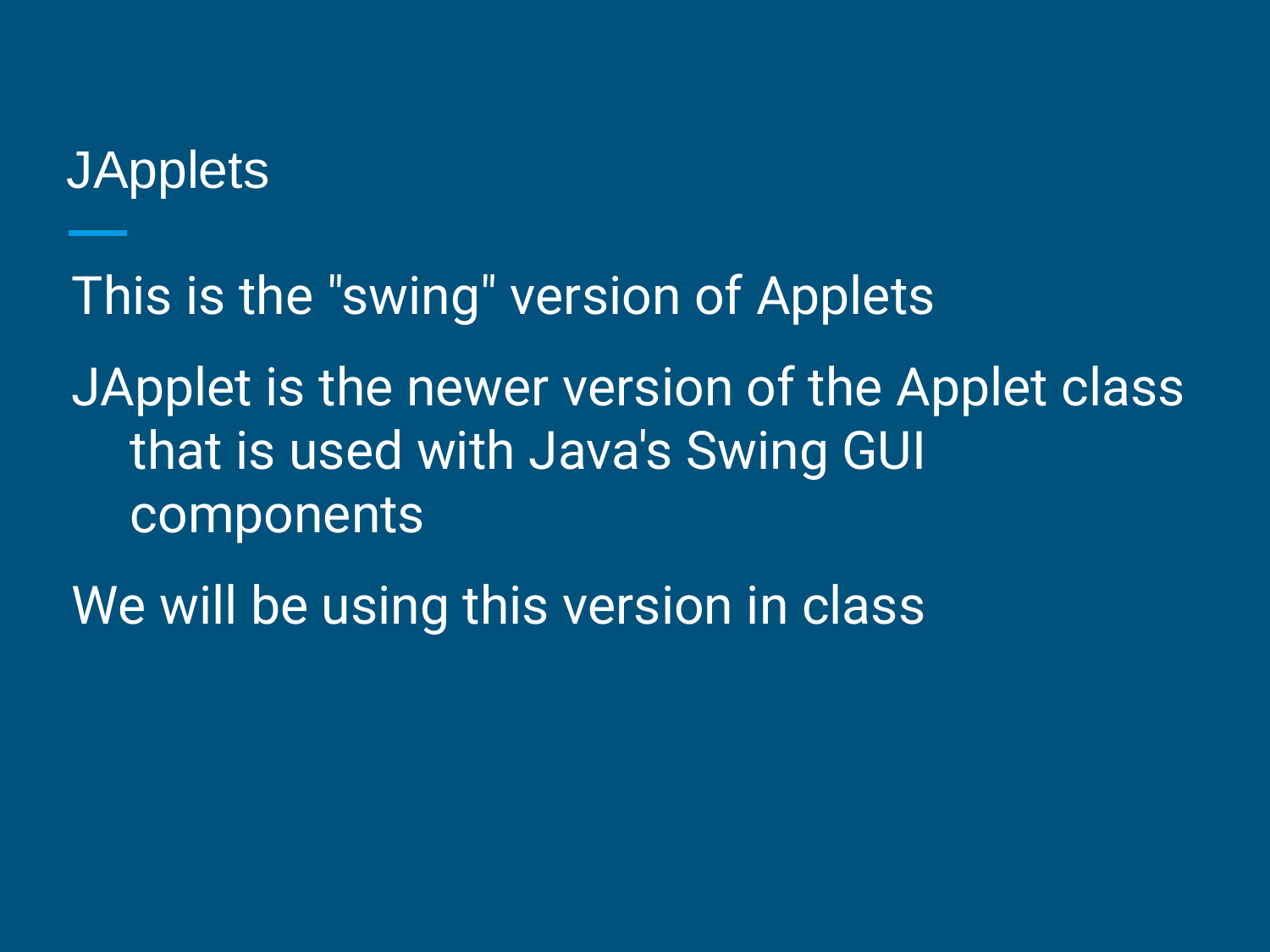

# JApplets
This is the "swing" version of Applets
JApplet is the newer version of the Applet class that is used with Java's Swing GUI components
We will be using this version in class